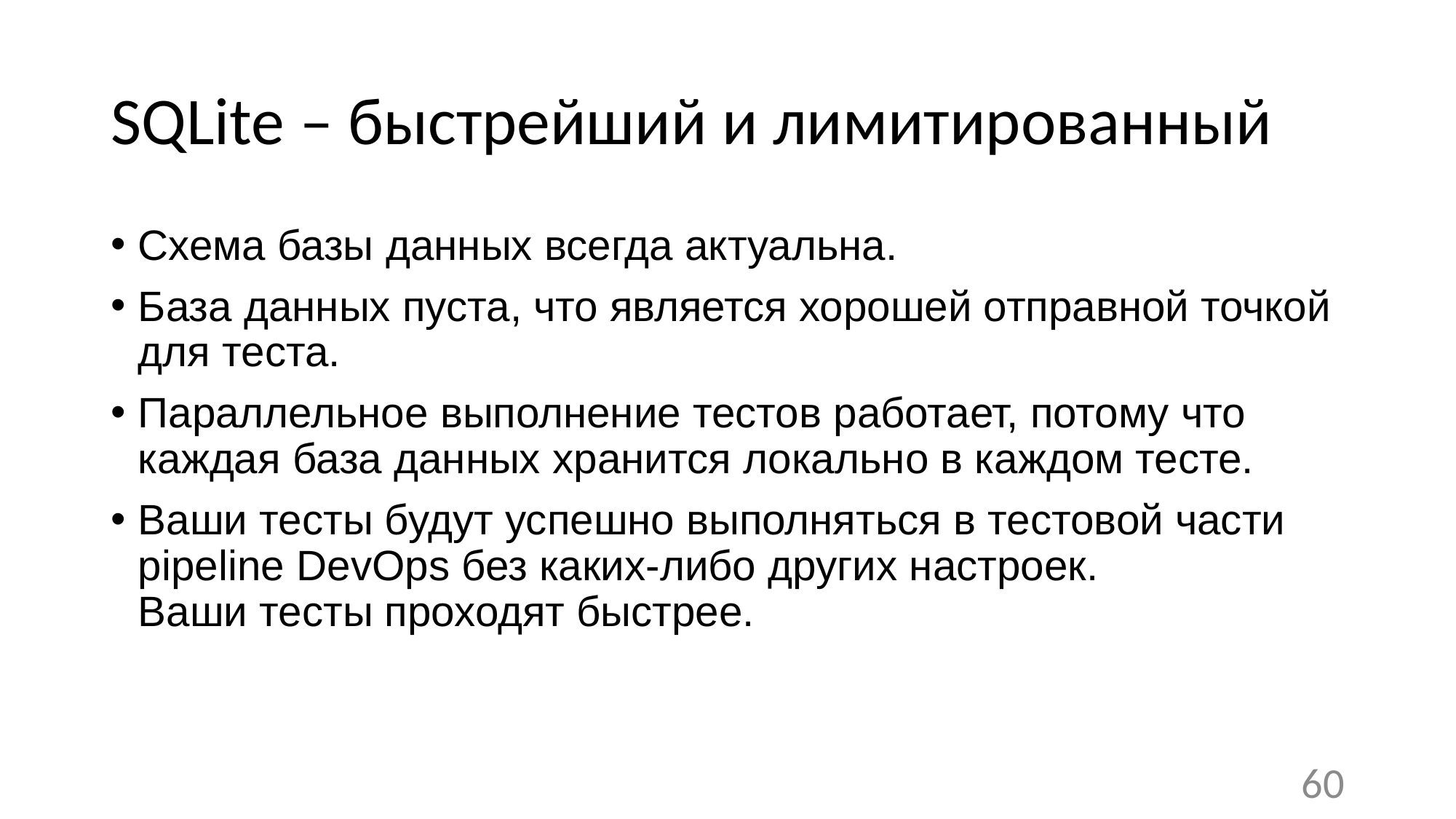

# SQLite – быстрейший и лимитированный
Схема базы данных всегда актуальна.
База данных пуста, что является хорошей отправной точкой для теста.
Параллельное выполнение тестов работает, потому что каждая база данных хранится локально в каждом тесте.
Ваши тесты будут успешно выполняться в тестовой части pipeline DevOps без каких-либо других настроек.
Ваши тесты проходят быстрее.
60